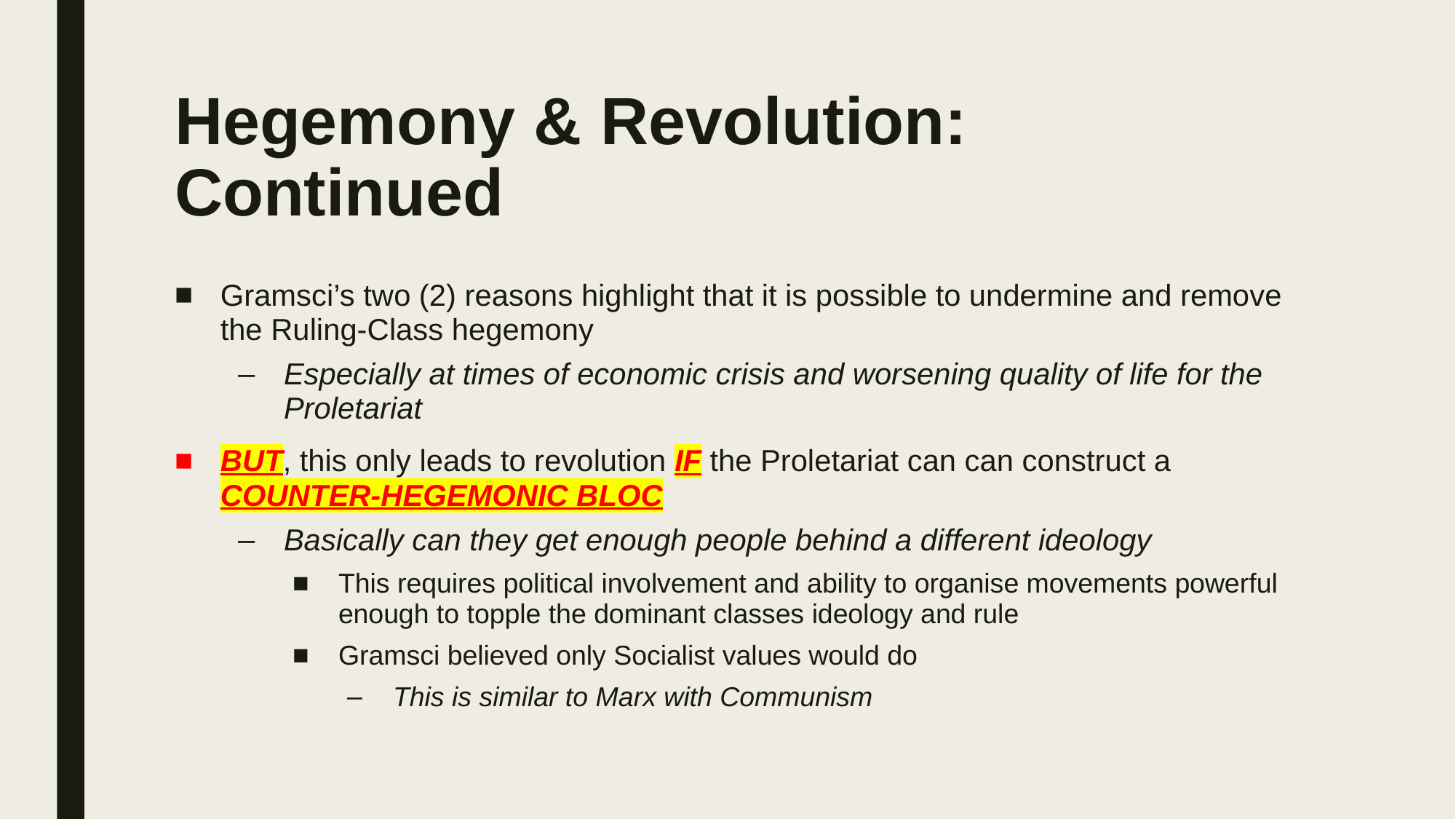

# Hegemony & Revolution: Continued
Gramsci’s two (2) reasons highlight that it is possible to undermine and remove the Ruling-Class hegemony
Especially at times of economic crisis and worsening quality of life for the Proletariat
BUT, this only leads to revolution IF the Proletariat can can construct a COUNTER-HEGEMONIC BLOC
Basically can they get enough people behind a different ideology
This requires political involvement and ability to organise movements powerful enough to topple the dominant classes ideology and rule
Gramsci believed only Socialist values would do
This is similar to Marx with Communism